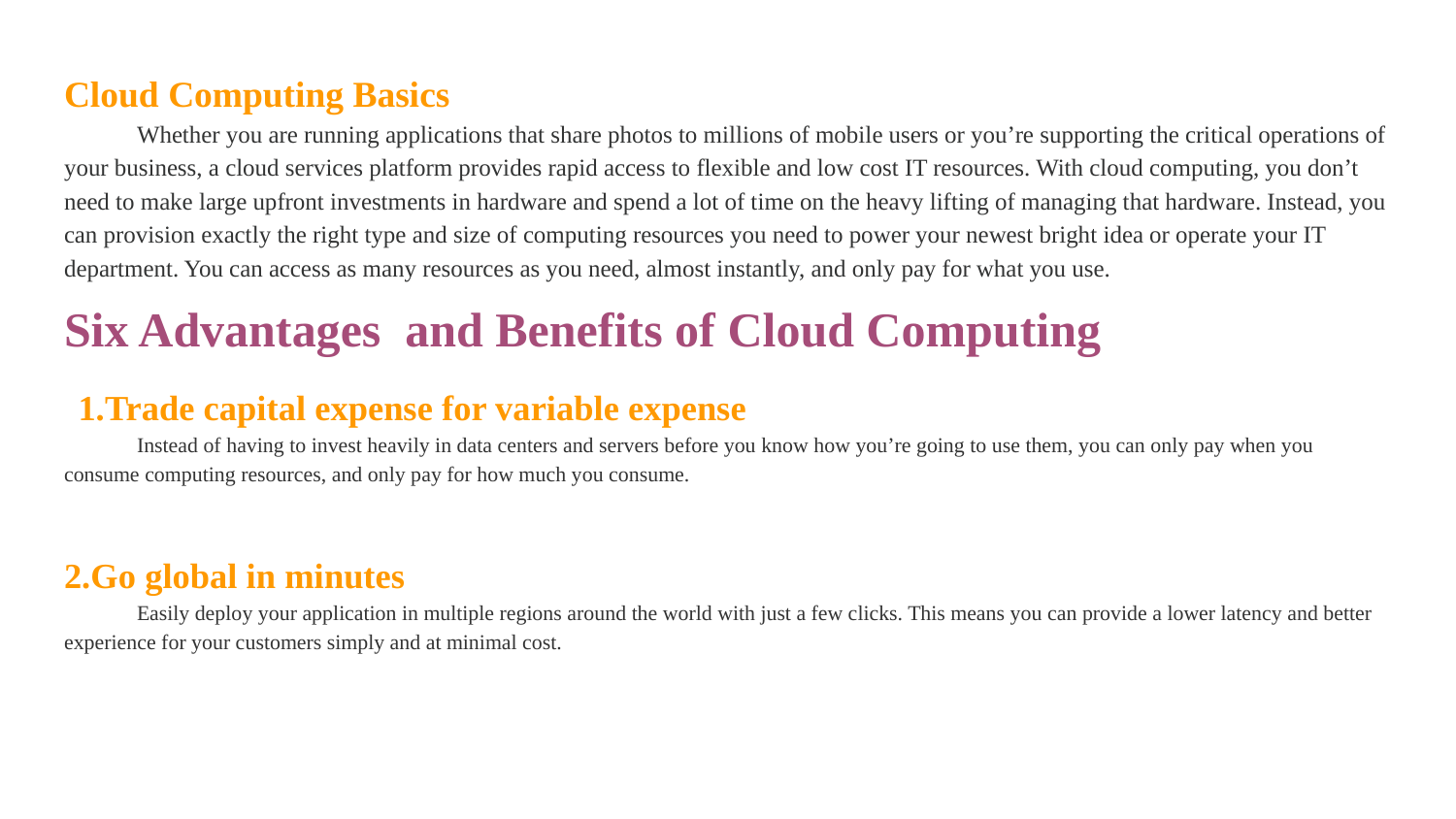

Cloud Computing Basics
Whether you are running applications that share photos to millions of mobile users or you’re supporting the critical operations of your business, a cloud services platform provides rapid access to flexible and low cost IT resources. With cloud computing, you don’t need to make large upfront investments in hardware and spend a lot of time on the heavy lifting of managing that hardware. Instead, you can provision exactly the right type and size of computing resources you need to power your newest bright idea or operate your IT department. You can access as many resources as you need, almost instantly, and only pay for what you use.
Six Advantages  and Benefits of Cloud Computing

1.Trade capital expense for variable expense
Instead of having to invest heavily in data centers and servers before you know how you’re going to use them, you can only pay when you consume computing resources, and only pay for how much you consume.
2.Go global in minutes
Easily deploy your application in multiple regions around the world with just a few clicks. This means you can provide a lower latency and better experience for your customers simply and at minimal cost.